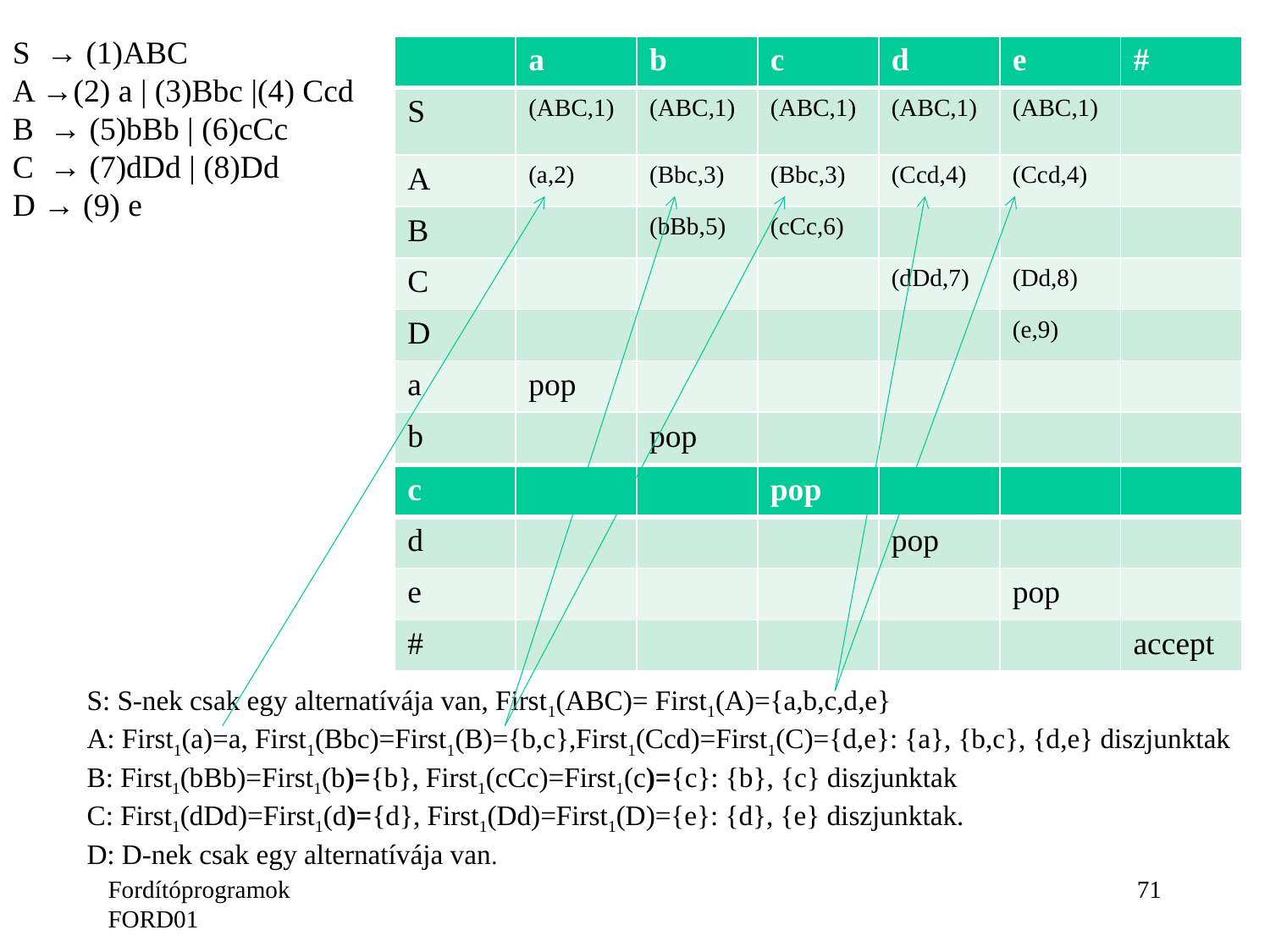

S  → (1)ABC
A →(2) a | (3)Bbc |(4) Ccd
B  → (5)bBb | (6)cCc
C  → (7)dDd | (8)Dd
D → (9) e
|  | a | b | c | d | e | # |
| --- | --- | --- | --- | --- | --- | --- |
| S | (ABC,1) | (ABC,1) | (ABC,1) | (ABC,1) | (ABC,1) |  |
| A | (a,2) | (Bbc,3) | (Bbc,3) | (Ccd,4) | (Ccd,4) |  |
| B |  | (bBb,5) | (cCc,6) |  |  |  |
| C |  |  |  | (dDd,7) | (Dd,8) |  |
| D |  |  |  |  | (e,9) |  |
| a | pop |  |  |  |  |  |
| b |  | pop |  |  |  |  |
| c |  |  | pop |  |  |  |
| --- | --- | --- | --- | --- | --- | --- |
| d |  |  |  | pop |  |  |
| e |  |  |  |  | pop |  |
| # |  |  |  |  |  | accept |
S: S-nek csak egy alternatívája van, First1(ABC)= First1(A)={a,b,c,d,e}
A: First1(a)=a, First1(Bbc)=First1(B)={b,c},First1(Ccd)=First1(C)={d,e}: {a}, {b,c}, {d,e} diszjunktak
B: First1(bBb)=First1(b)={b}, First1(cCc)=First1(c)={c}: {b}, {c} diszjunktak
C: First1(dDd)=First1(d)={d}, First1(Dd)=First1(D)={e}: {d}, {e} diszjunktak.
D: D-nek csak egy alternatívája van.

Fordítóprogramok FORD01
71